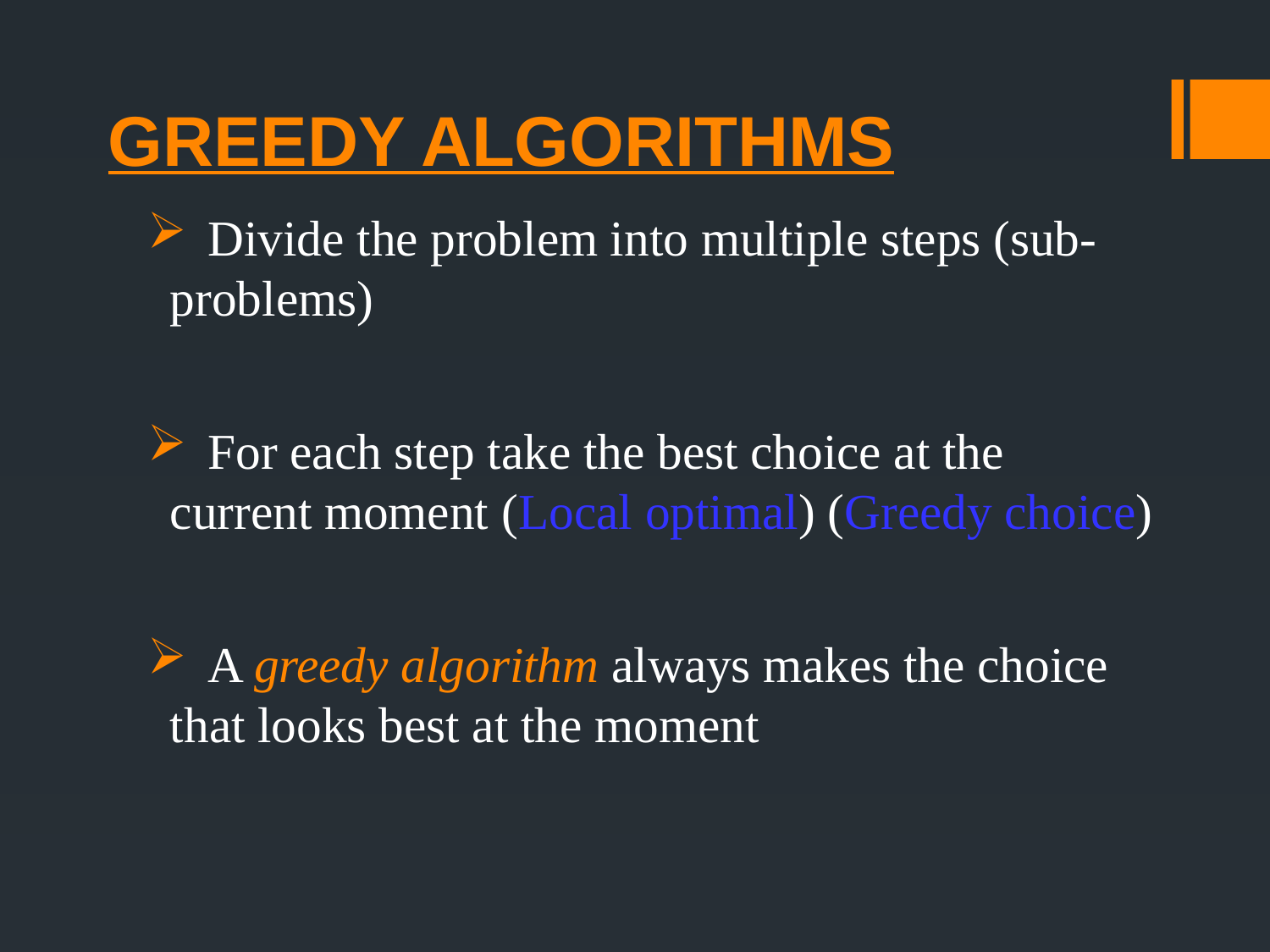

# GREEDY ALGORITHMS

  Divide the problem into multiple steps (sub-problems)

  For each step take the best choice at the    current moment (Local optimal) (Greedy choice)

  A greedy algorithm always makes the choice that looks best at the moment